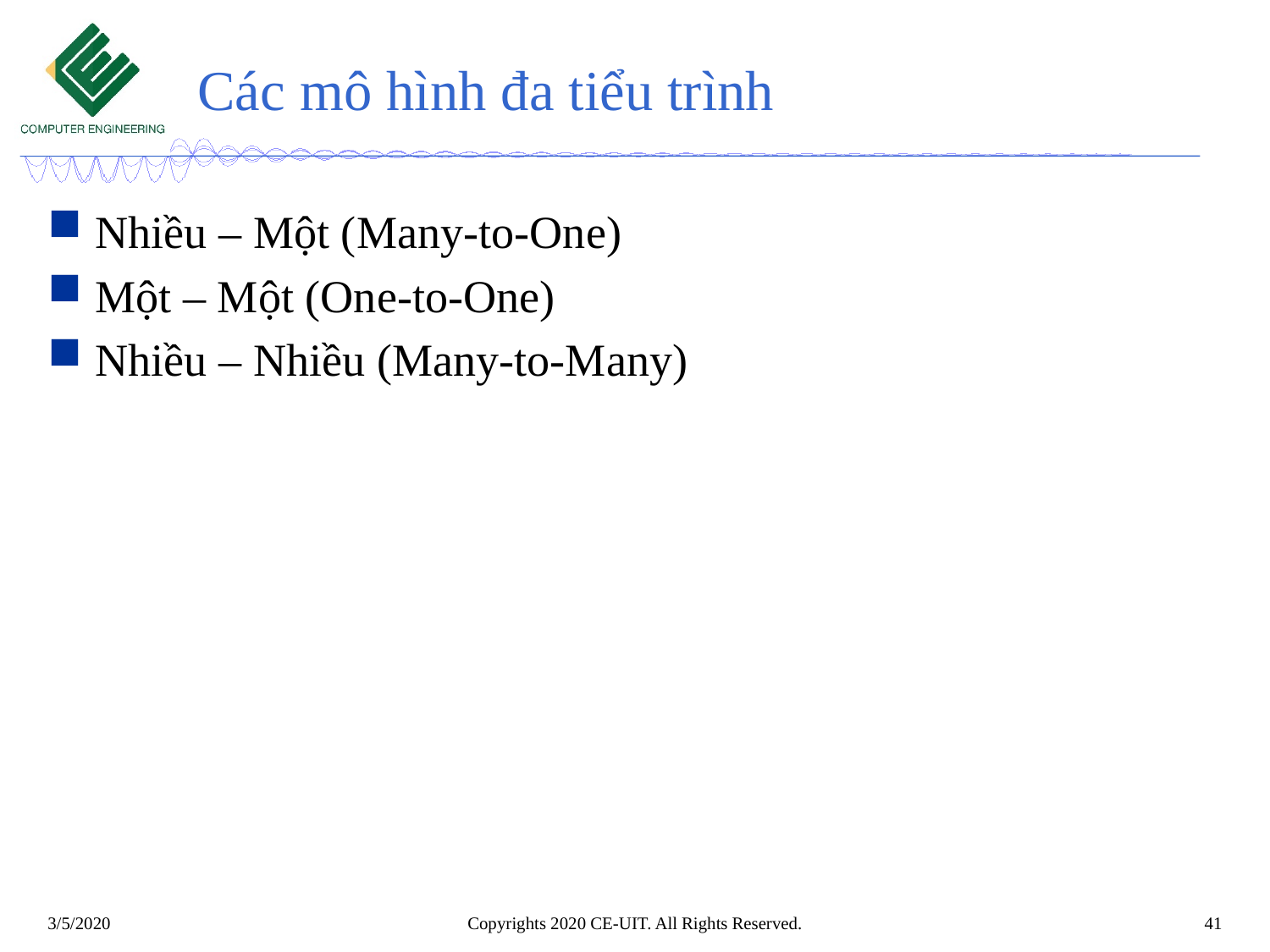

# Các mô hình đa tiểu trình
Nhiều – Một (Many-to-One)
Một – Một (One-to-One)
Nhiều – Nhiều (Many-to-Many)

Copyrights 2020 CE-UIT. All Rights Reserved.
41
3/5/2020